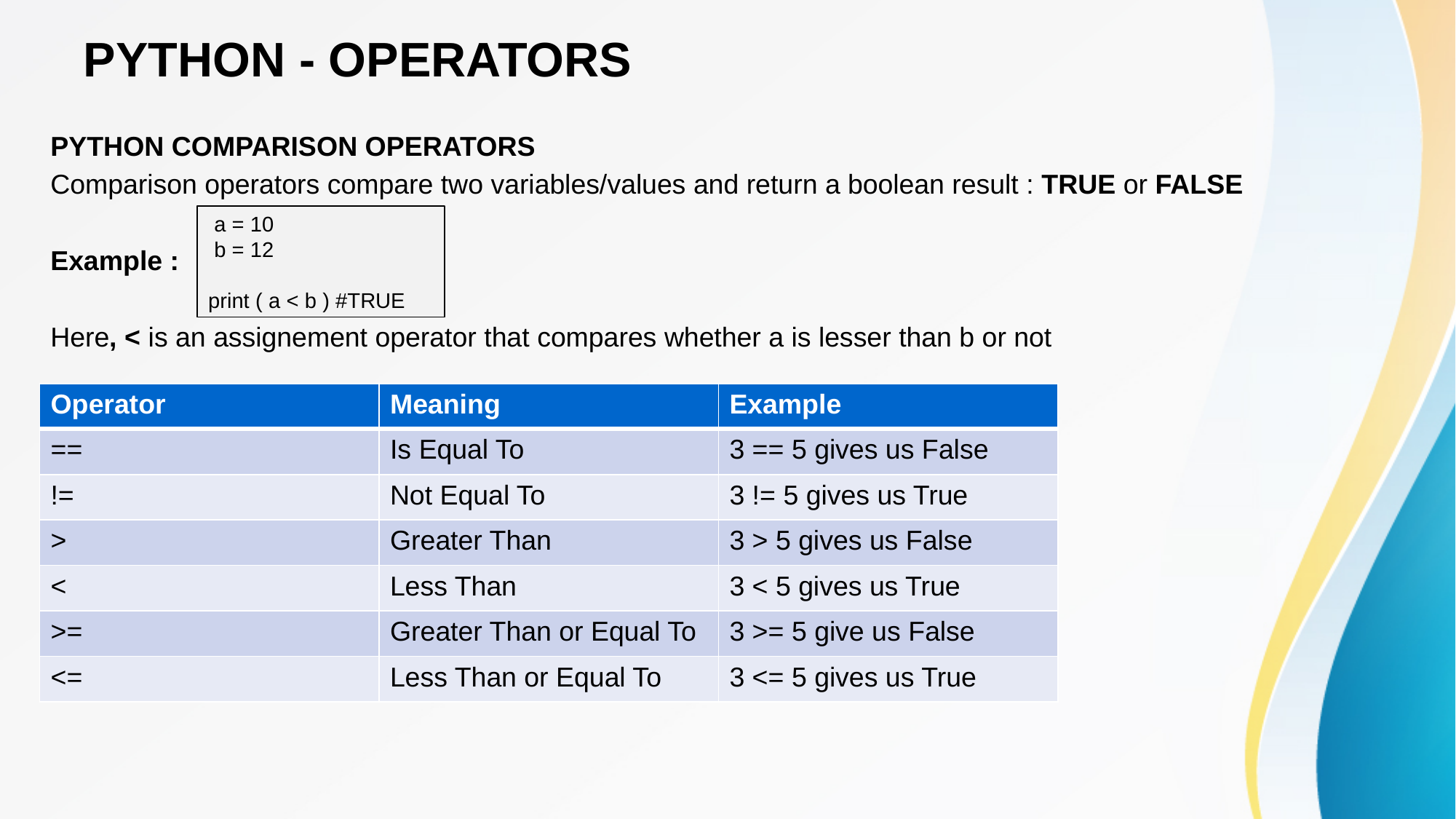

# PYTHON - OPERATORS
PYTHON COMPARISON OPERATORS
Comparison operators compare two variables/values and return a boolean result : TRUE or FALSE

Example :

Here, < is an assignement operator that compares whether a is lesser than b or not
 a = 10
 b = 12

print ( a < b ) #TRUE
| Operator | Meaning | Example |
| --- | --- | --- |
| == | Is Equal To | 3 == 5 gives us False |
| != | Not Equal To | 3 != 5 gives us True |
| > | Greater Than | 3 > 5 gives us False |
| < | Less Than | 3 < 5 gives us True |
| >= | Greater Than or Equal To | 3 >= 5 give us False |
| <= | Less Than or Equal To | 3 <= 5 gives us True |